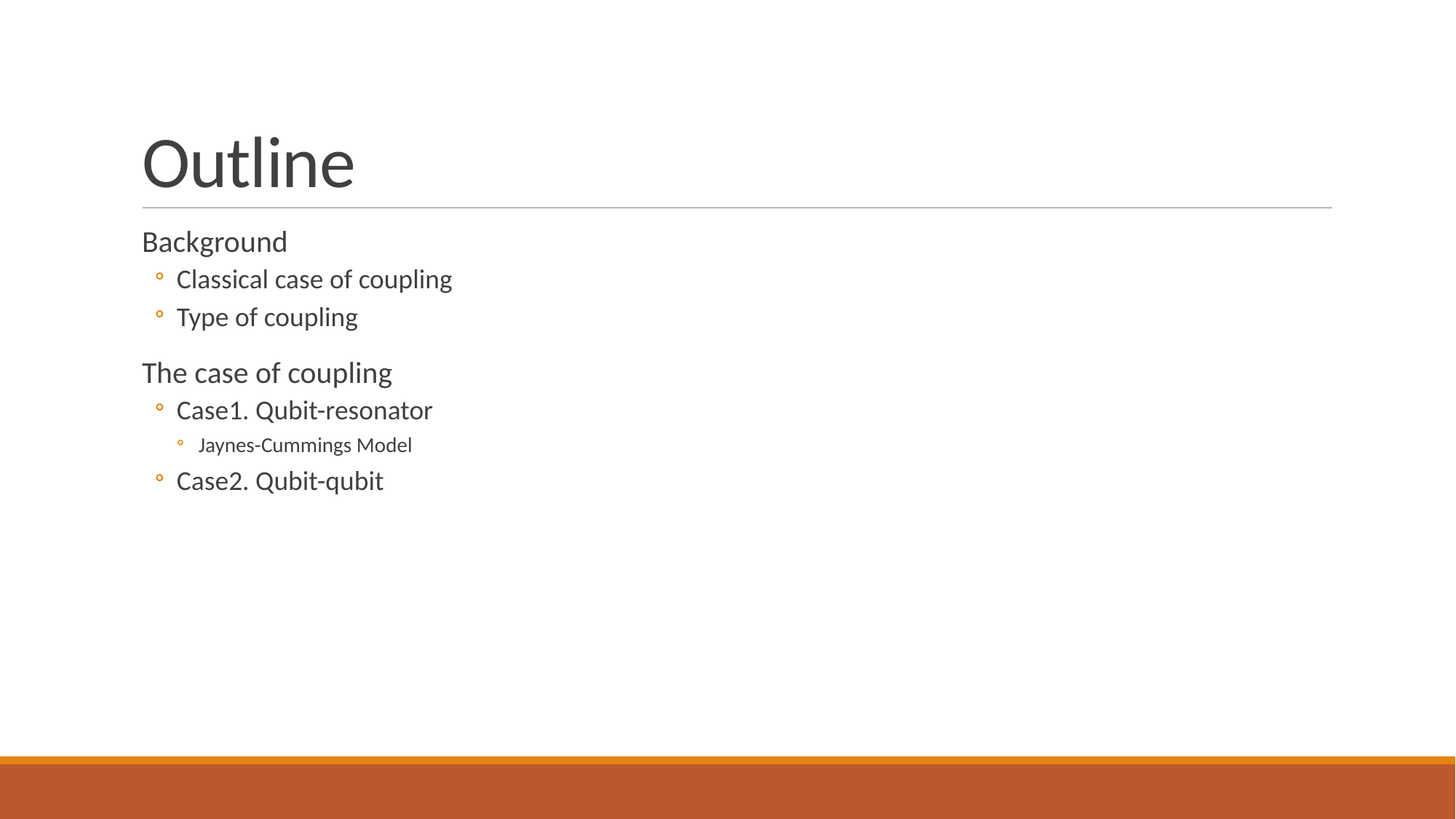

# Outline
Background
Classical case of coupling
Type of coupling
The case of coupling
Case1. Qubit-resonator
Jaynes-Cummings Model
Case2. Qubit-qubit
Strong coupling